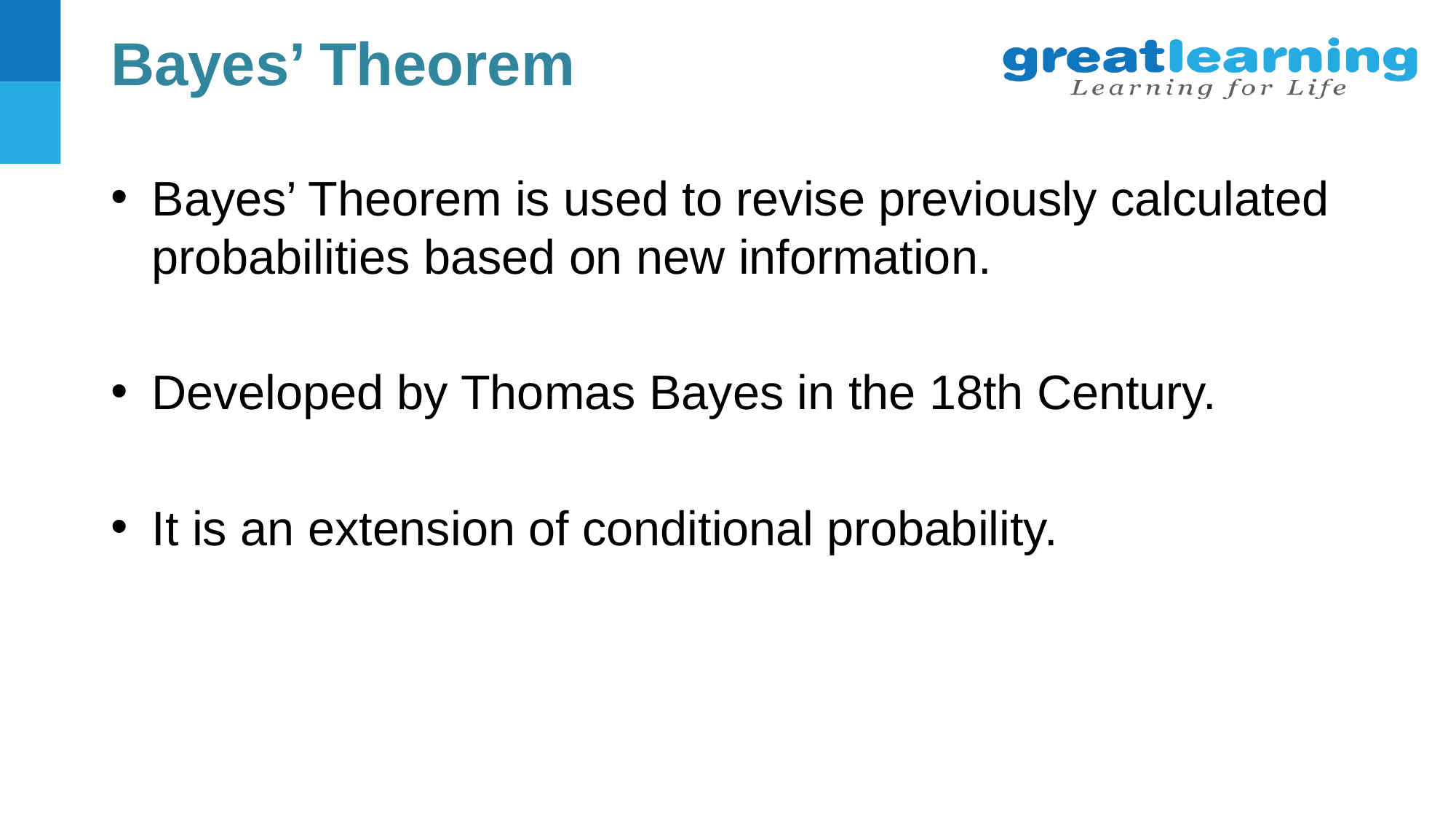

# Bayes’ Theorem
Bayes’ Theorem is used to revise previously calculated probabilities based on new information.

Developed by Thomas Bayes in the 18th Century.

It is an extension of conditional probability.